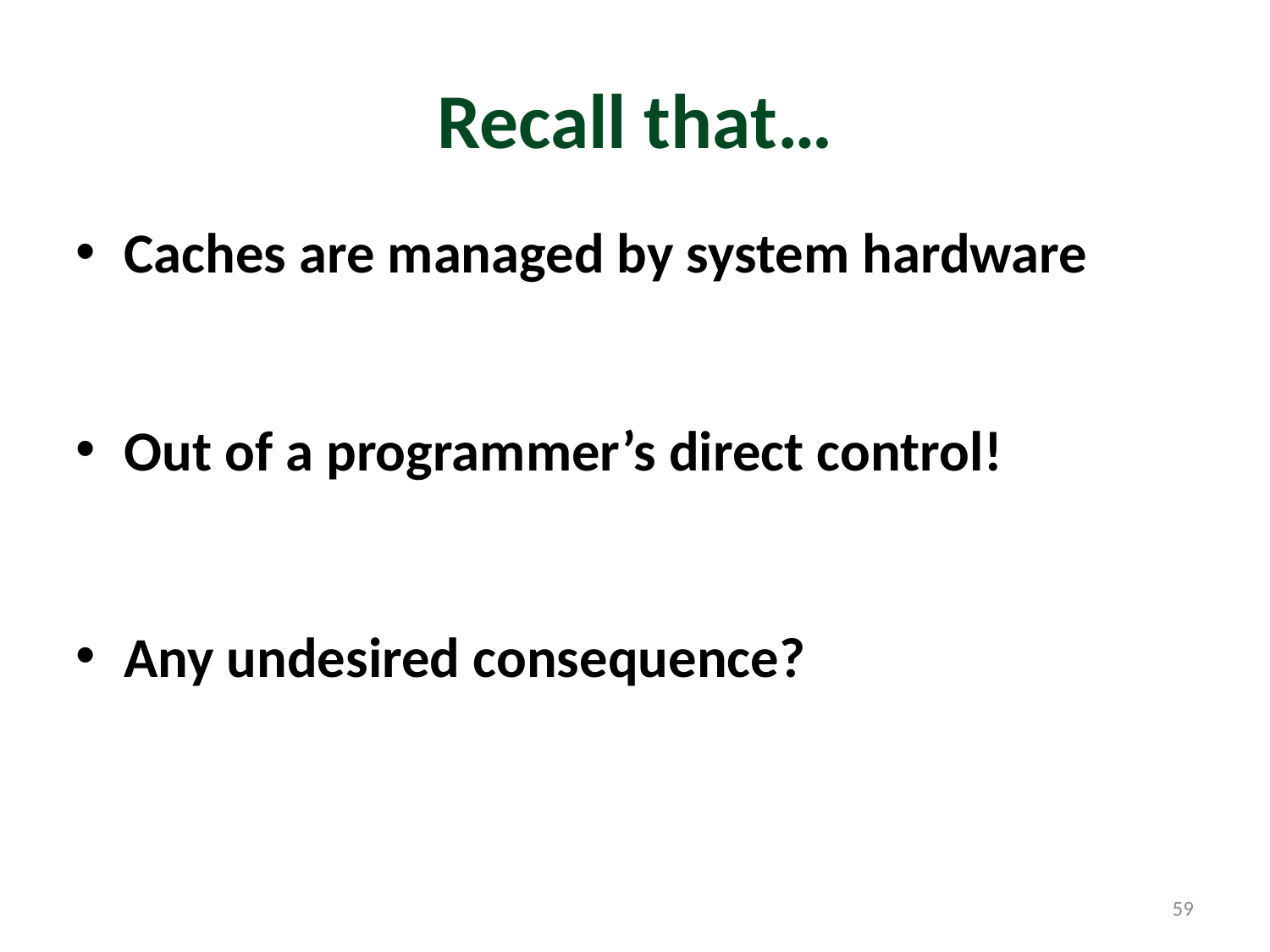

# Recall that…
Caches are managed by system hardware

Out of a programmer’s direct control!

Any undesired consequence?
59